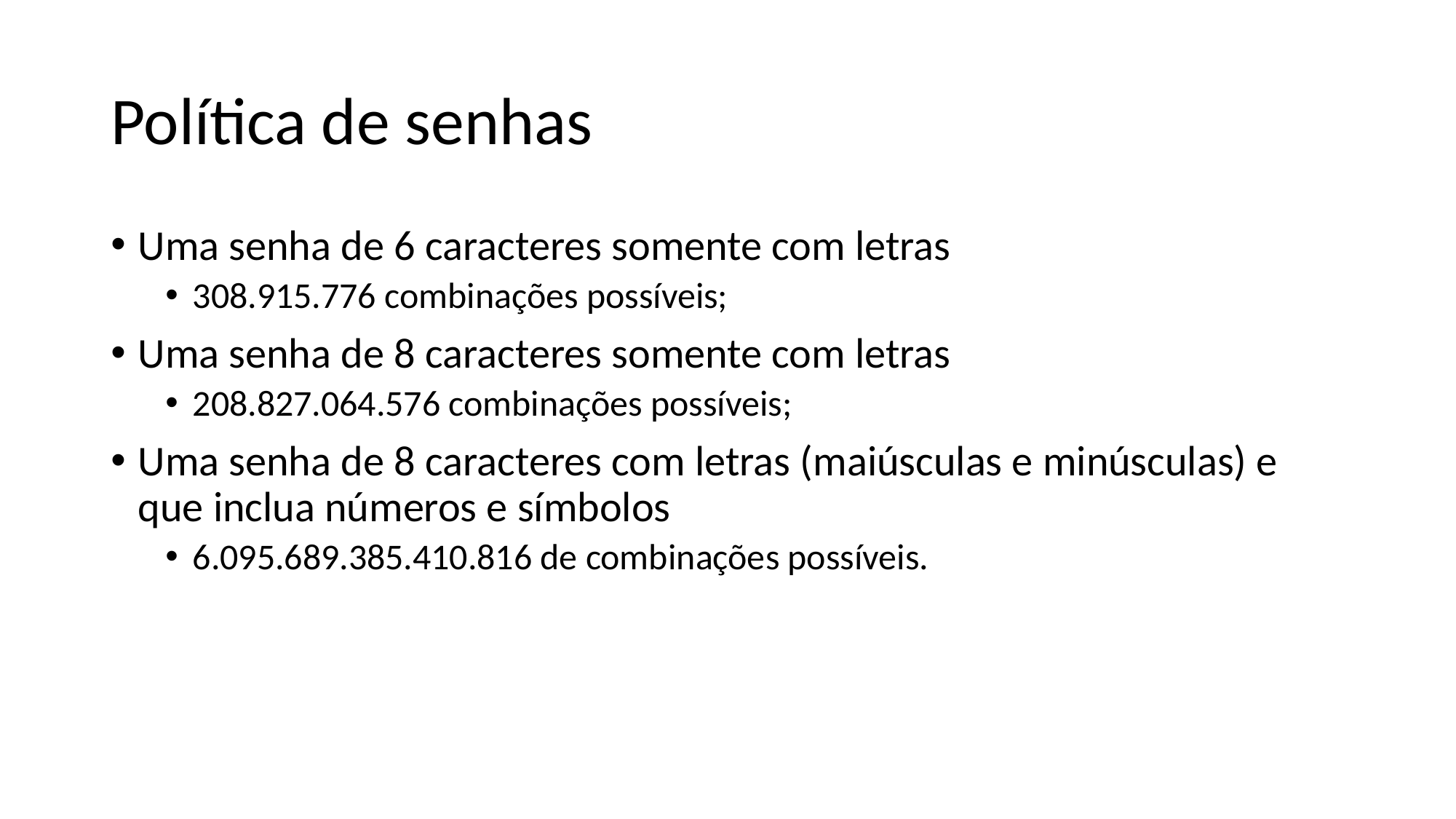

# Política de senhas
Uma senha de 6 caracteres somente com letras
308.915.776 combinações possíveis;
Uma senha de 8 caracteres somente com letras
208.827.064.576 combinações possíveis;
Uma senha de 8 caracteres com letras (maiúsculas e minúsculas) e que inclua números e símbolos
6.095.689.385.410.816 de combinações possíveis.